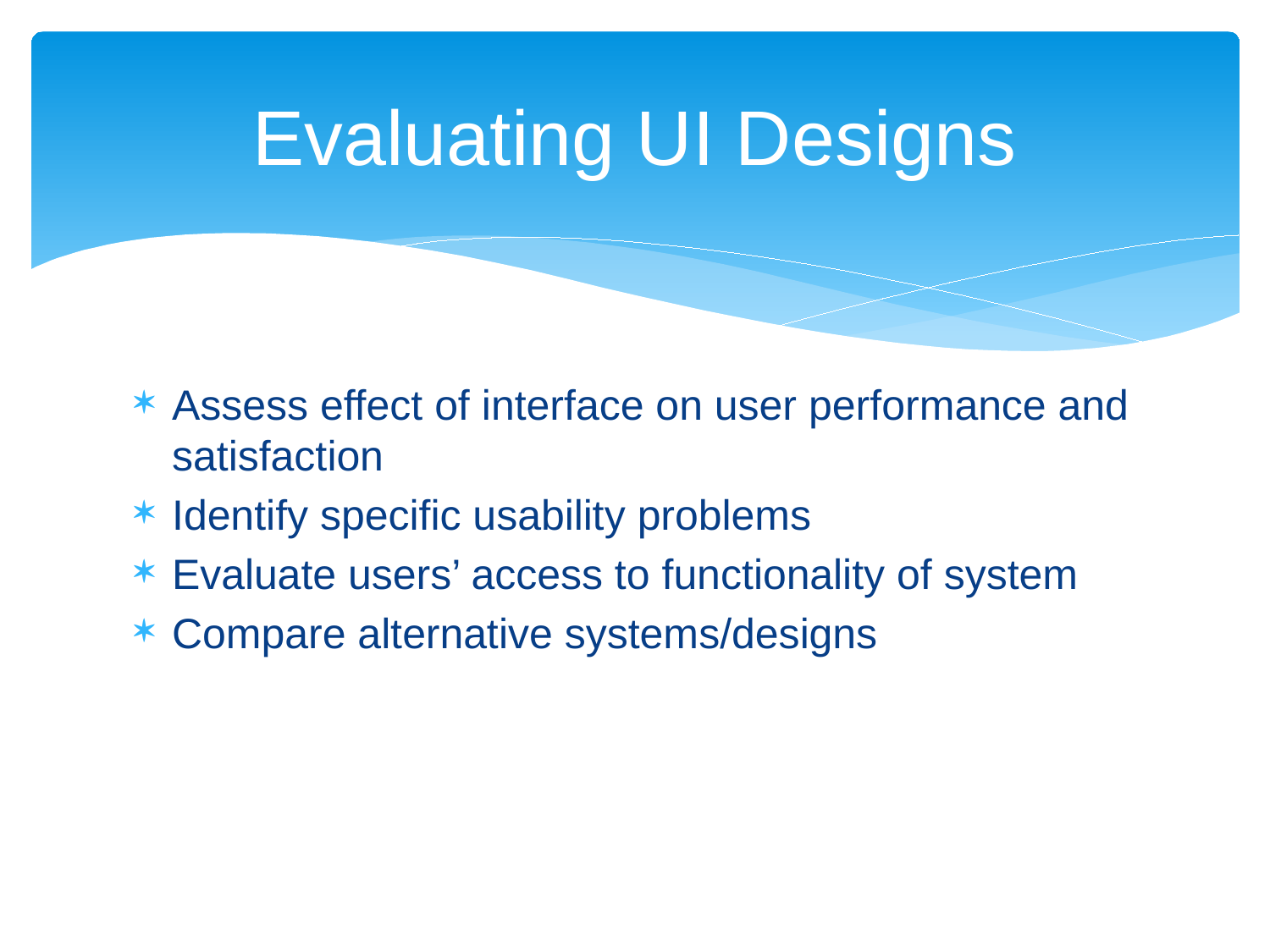

# Evaluating UI Designs
Assess effect of interface on user performance and satisfaction
Identify specific usability problems
Evaluate users’ access to functionality of system
Compare alternative systems/designs